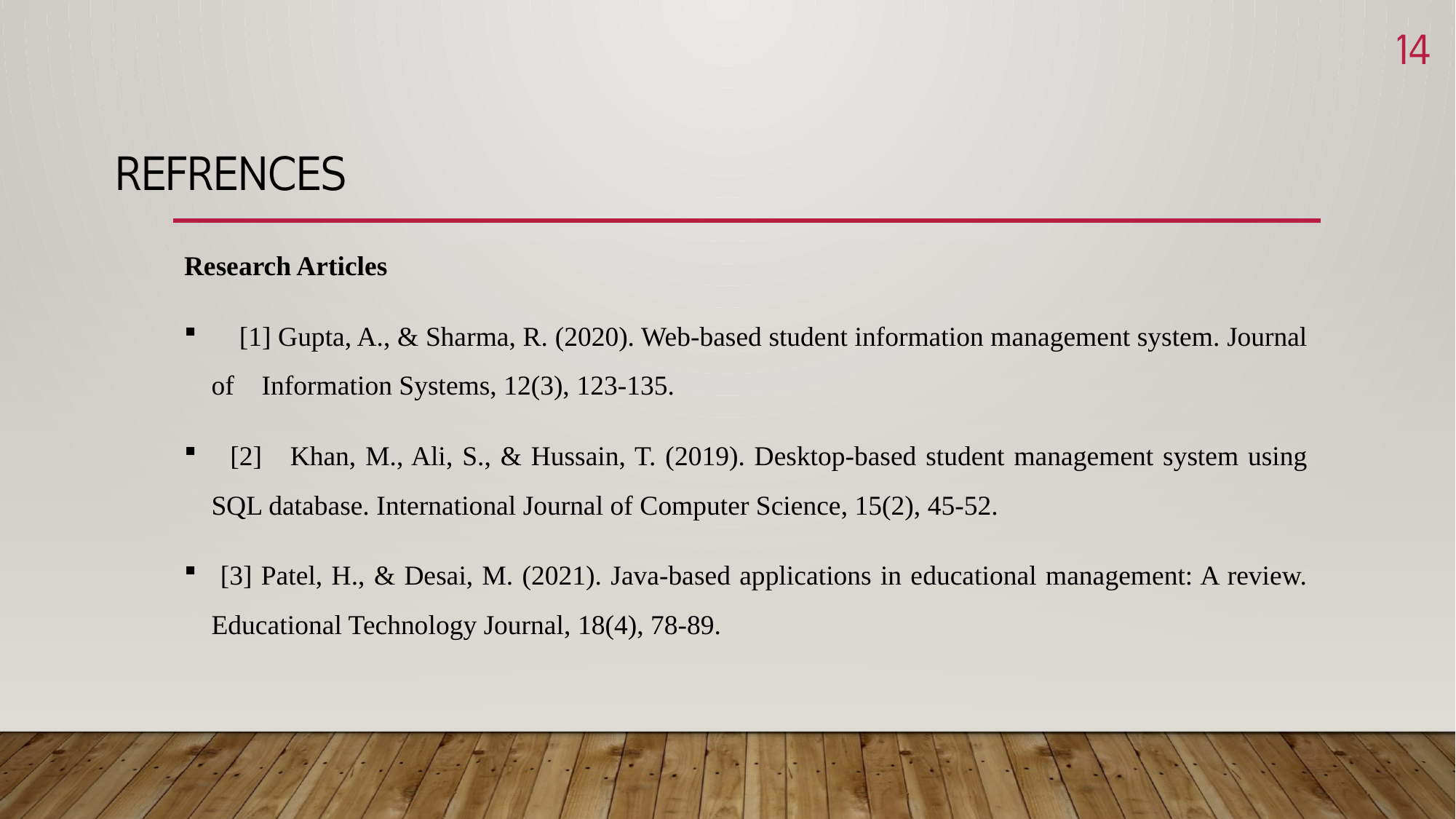

14
# REFRENCES
Research Articles
    [1] Gupta, A., & Sharma, R. (2020). Web-based student information management system. Journal of    Information Systems, 12(3), 123-135.
  [2]   Khan, M., Ali, S., & Hussain, T. (2019). Desktop-based student management system using SQL database. International Journal of Computer Science, 15(2), 45-52.
 [3] Patel, H., & Desai, M. (2021). Java-based applications in educational management: A review. Educational Technology Journal, 18(4), 78-89.